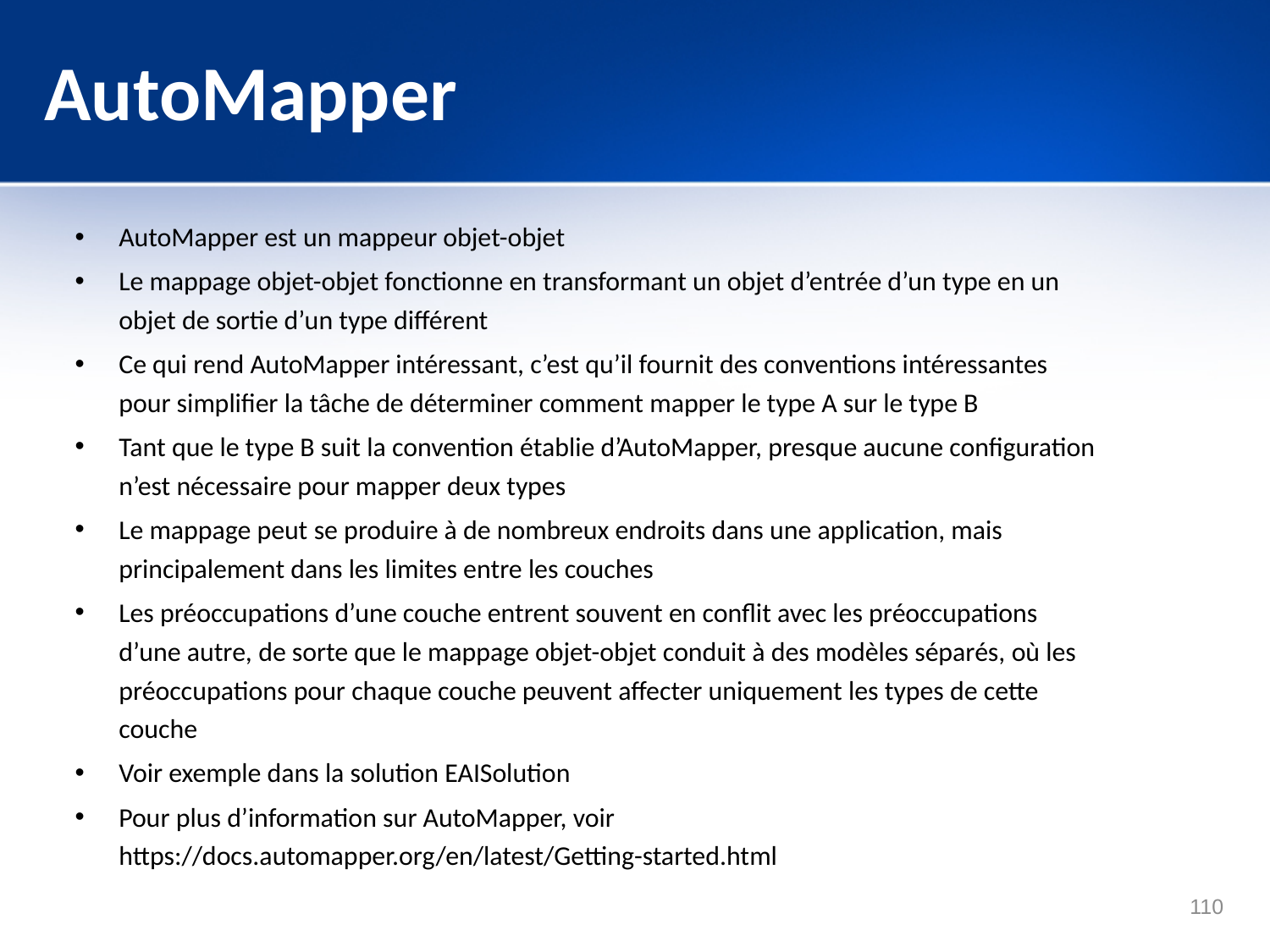

# AutoMapper
AutoMapper est un mappeur objet-objet
Le mappage objet-objet fonctionne en transformant un objet d’entrée d’un type en un objet de sortie d’un type différent
Ce qui rend AutoMapper intéressant, c’est qu’il fournit des conventions intéressantes pour simplifier la tâche de déterminer comment mapper le type A sur le type B
Tant que le type B suit la convention établie d’AutoMapper, presque aucune configuration n’est nécessaire pour mapper deux types
Le mappage peut se produire à de nombreux endroits dans une application, mais principalement dans les limites entre les couches
Les préoccupations d’une couche entrent souvent en conflit avec les préoccupations d’une autre, de sorte que le mappage objet-objet conduit à des modèles séparés, où les préoccupations pour chaque couche peuvent affecter uniquement les types de cette couche
Voir exemple dans la solution EAISolution
Pour plus d’information sur AutoMapper, voir https://docs.automapper.org/en/latest/Getting-started.html

110